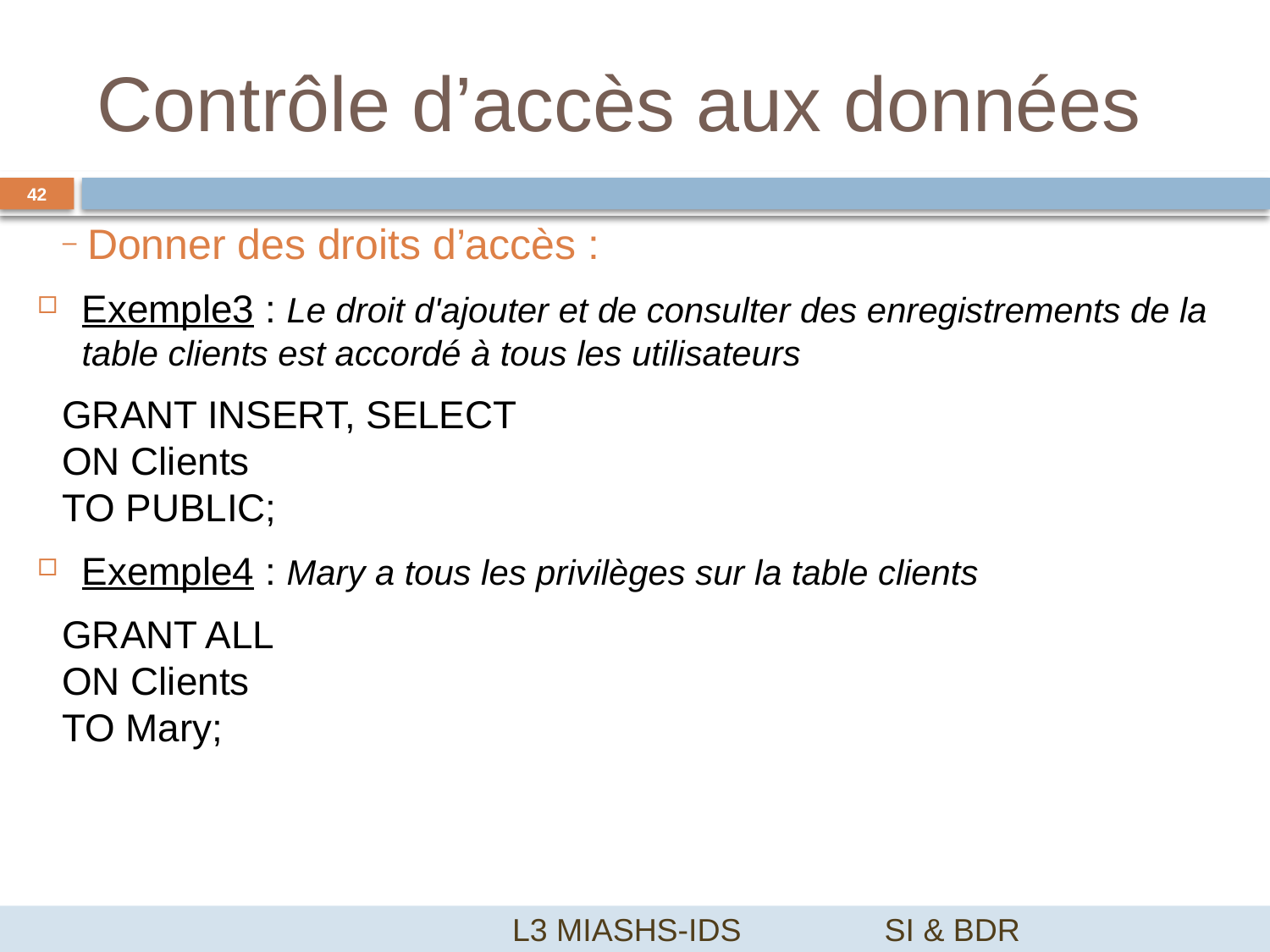

# Contrôle d’accès aux données
42
Donner des droits d’accès :

Exemple3 : Le droit d'ajouter et de consulter des enregistrements de la table clients est accordé à tous les utilisateurs

GRANT INSERT, SELECT
ON Clients
TO PUBLIC;

Exemple4 : Mary a tous les privilèges sur la table clients

GRANT ALL
ON Clients
TO Mary;

		 L3 MIASHS-IDS		SI & BDR